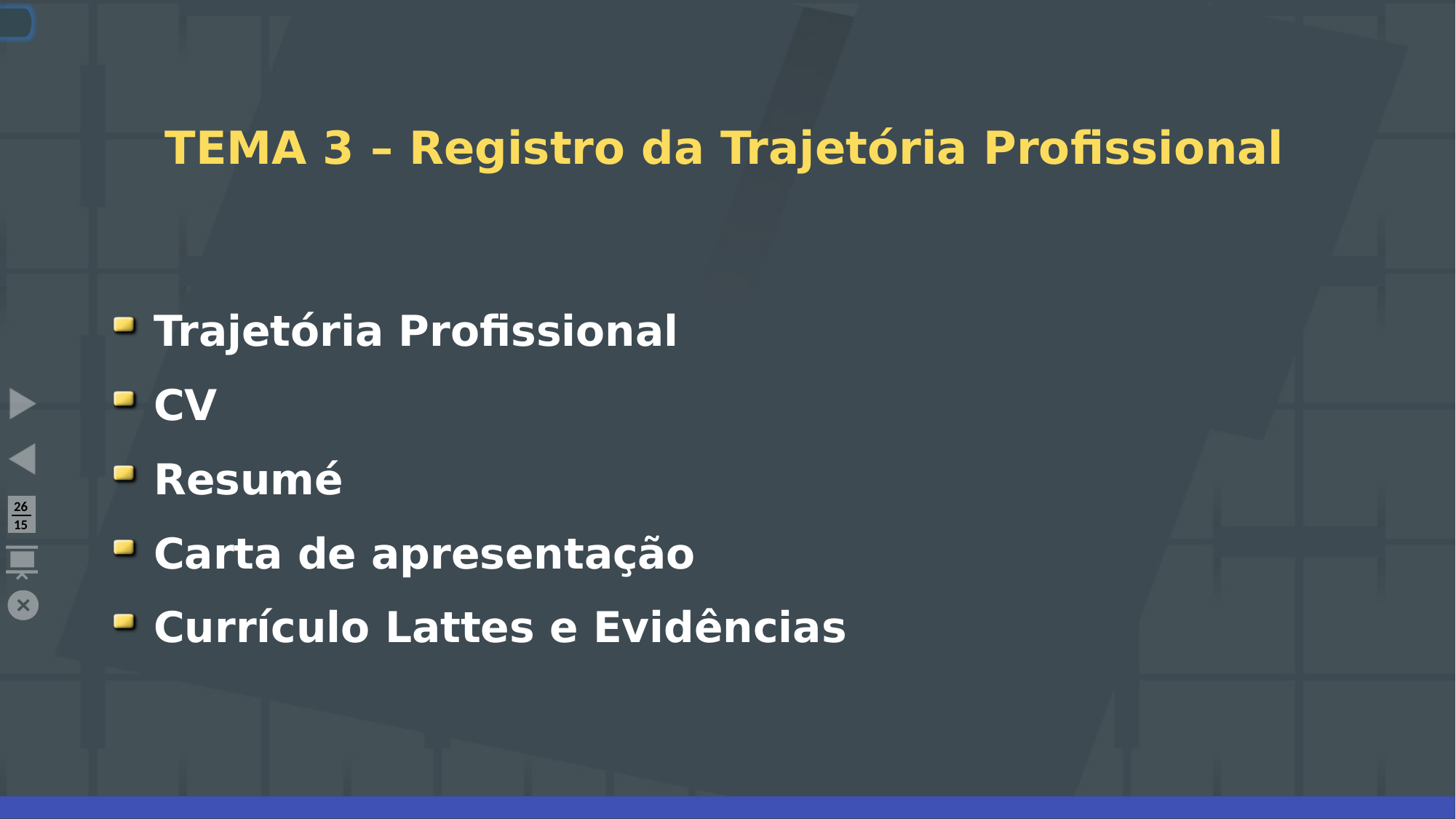

# TEMA 3 – Registro da Trajetória Profissional
Trajetória Profissional
CV
Resumé
Carta de apresentação
Currículo Lattes e Evidências